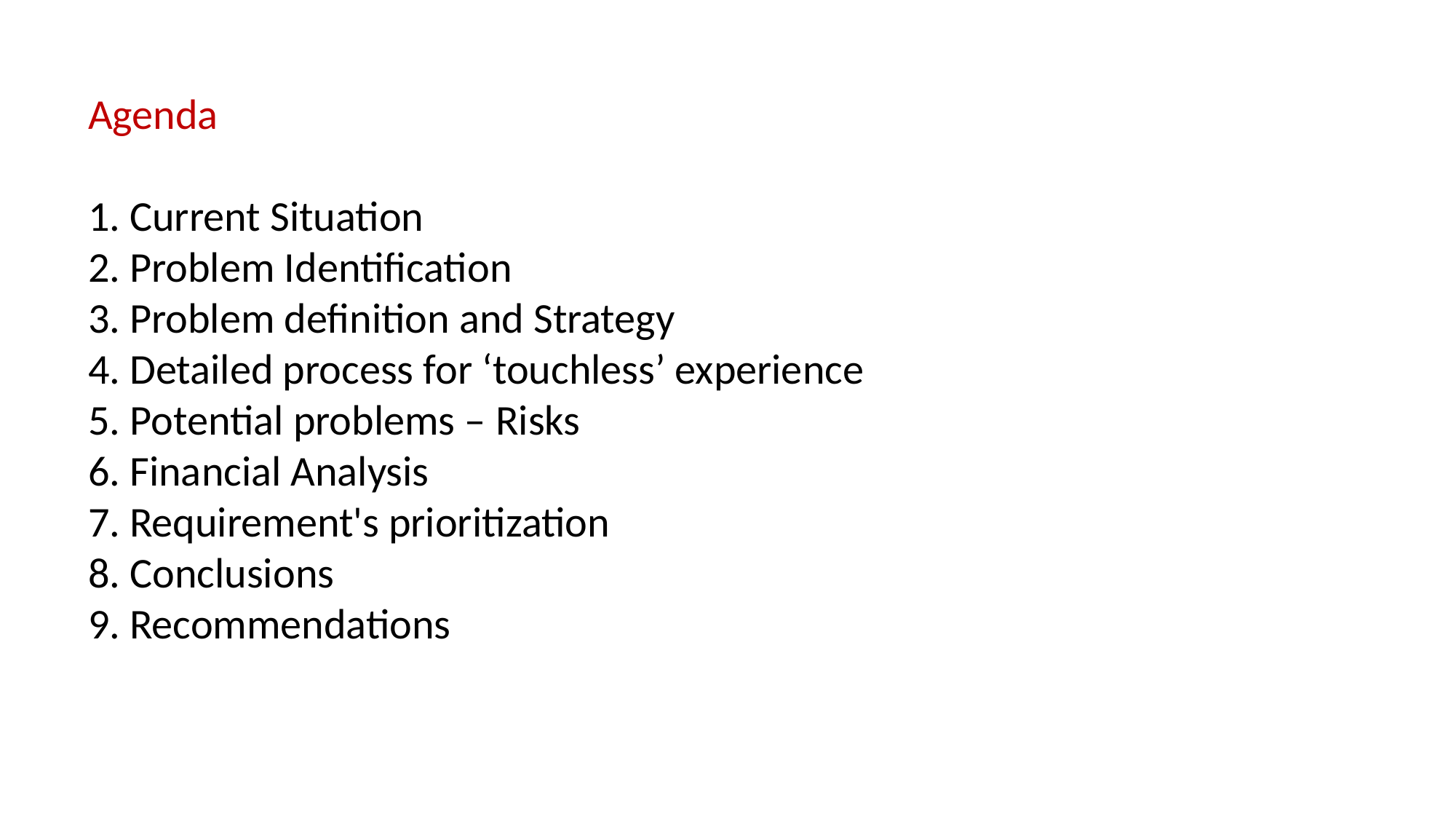

Agenda

1. Current Situation
2. Problem Identification
3. Problem definition and Strategy
4. Detailed process for ‘touchless’ experience
5. Potential problems – Risks
6. Financial Analysis
7. Requirement's prioritization
8. Conclusions
9. Recommendations